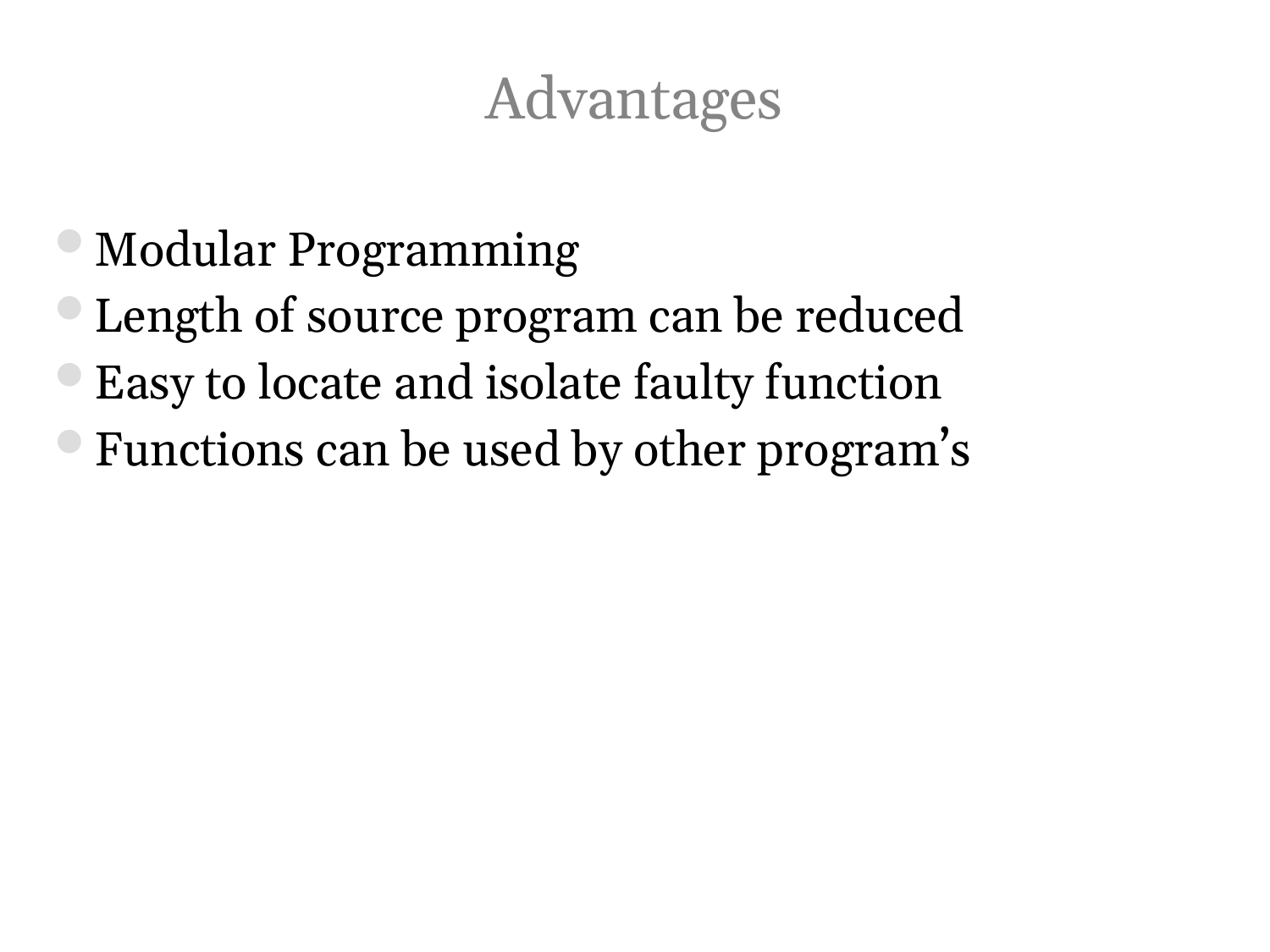

# Advantages
Modular Programming
Length of source program can be reduced
Easy to locate and isolate faulty function
Functions can be used by other program’s